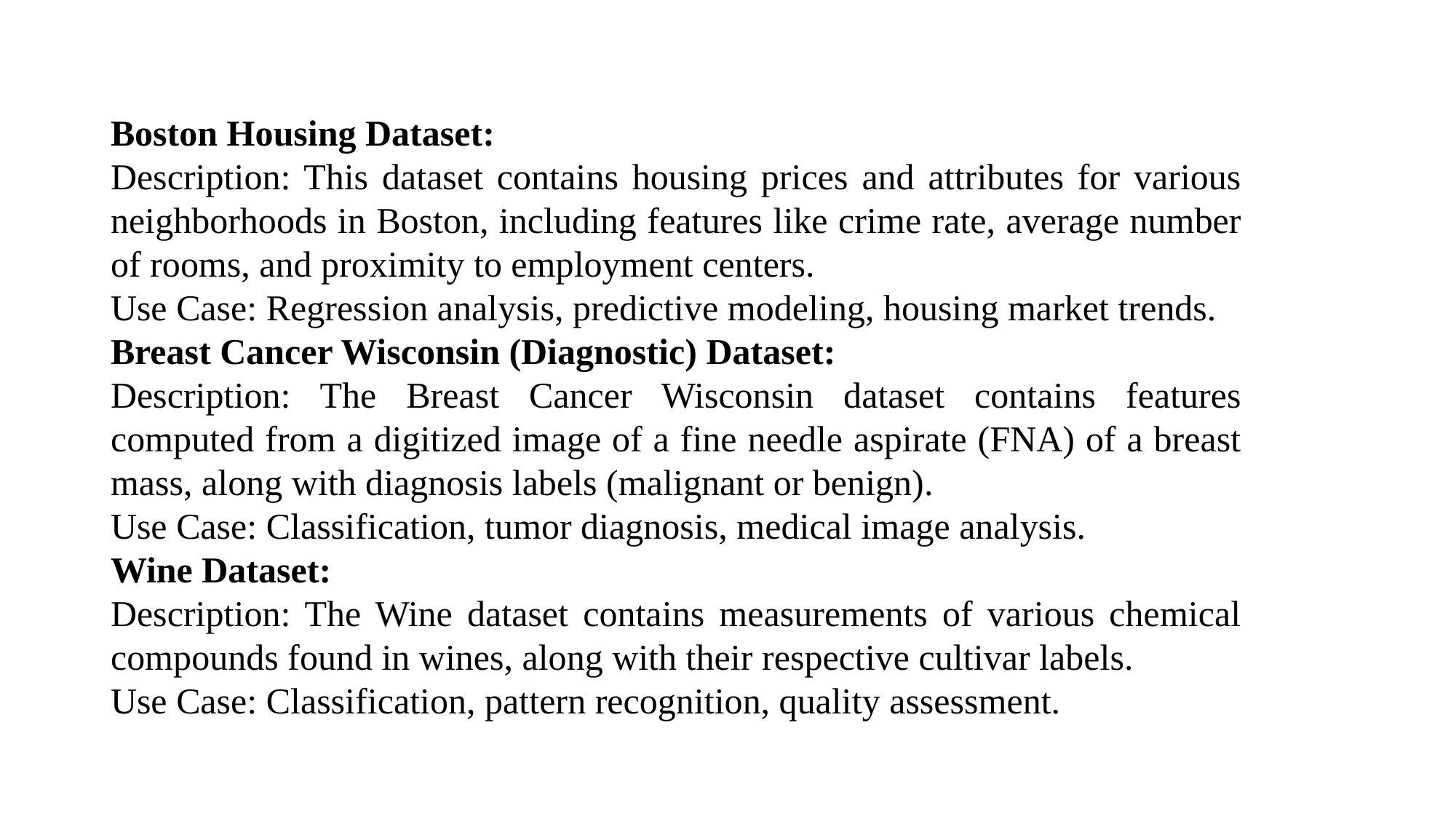

Boston Housing Dataset:
Description: This dataset contains housing prices and attributes for various neighborhoods in Boston, including features like crime rate, average number of rooms, and proximity to employment centers.
Use Case: Regression analysis, predictive modeling, housing market trends.
Breast Cancer Wisconsin (Diagnostic) Dataset:
Description: The Breast Cancer Wisconsin dataset contains features computed from a digitized image of a fine needle aspirate (FNA) of a breast mass, along with diagnosis labels (malignant or benign).
Use Case: Classification, tumor diagnosis, medical image analysis.
Wine Dataset:
Description: The Wine dataset contains measurements of various chemical compounds found in wines, along with their respective cultivar labels.
Use Case: Classification, pattern recognition, quality assessment.